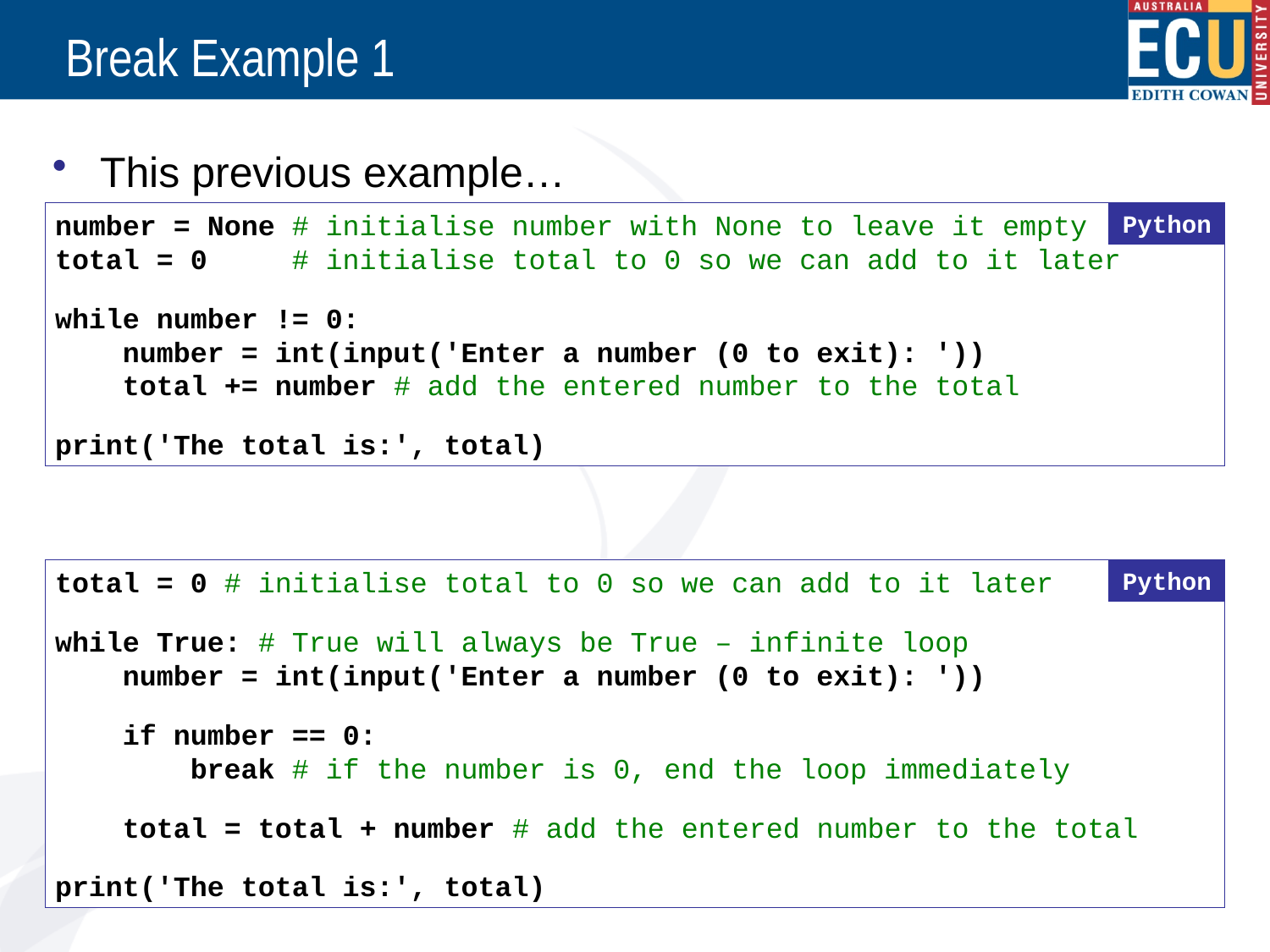

# Break Example 1
This previous example…

…Could be rewritten using break:
number = None # initialise number with None to leave it empty
total = 0     # initialise total to 0 so we can add to it later

while number != 0:
    number = int(input('Enter a number (0 to exit): '))
    total += number # add the entered number to the total

print('The total is:', total)
Python
total = 0 # initialise total to 0 so we can add to it later

while True: # True will always be True – infinite loop
    number = int(input('Enter a number (0 to exit): '))

    if number == 0:
        break # if the number is 0, end the loop immediately

    total = total + number # add the entered number to the total

print('The total is:', total)
Python